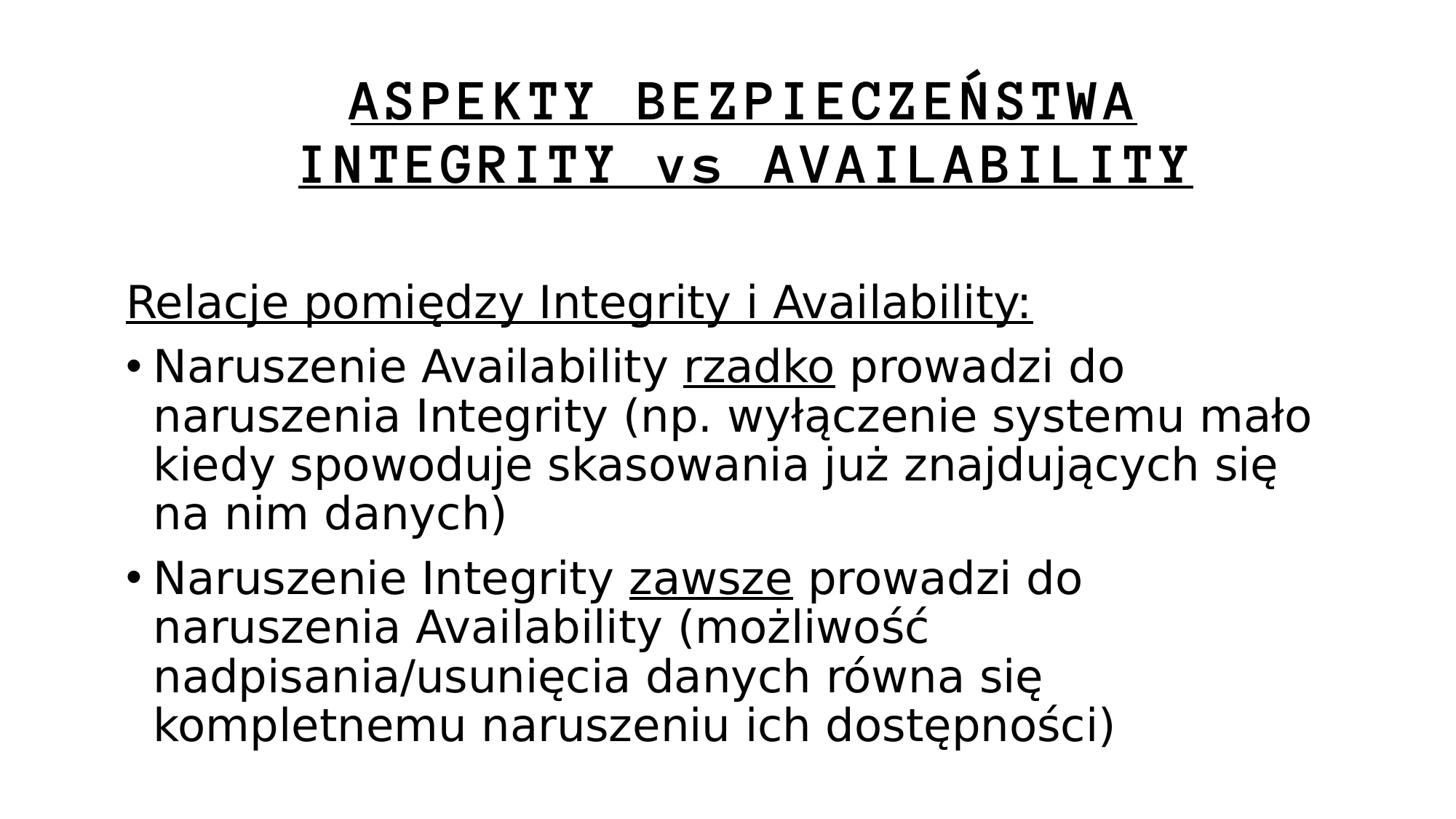

ASPEKTY BEZPIECZEŃSTWA
INTEGRITY vs AVAILABILITY
# Relacje pomiędzy Integrity i Availability:
Naruszenie Availability rzadko prowadzi do naruszenia Integrity (np. wyłączenie systemu mało kiedy spowoduje skasowania już znajdujących się na nim danych)
Naruszenie Integrity zawsze prowadzi do naruszenia Availability (możliwość nadpisania/usunięcia danych równa się kompletnemu naruszeniu ich dostępności)